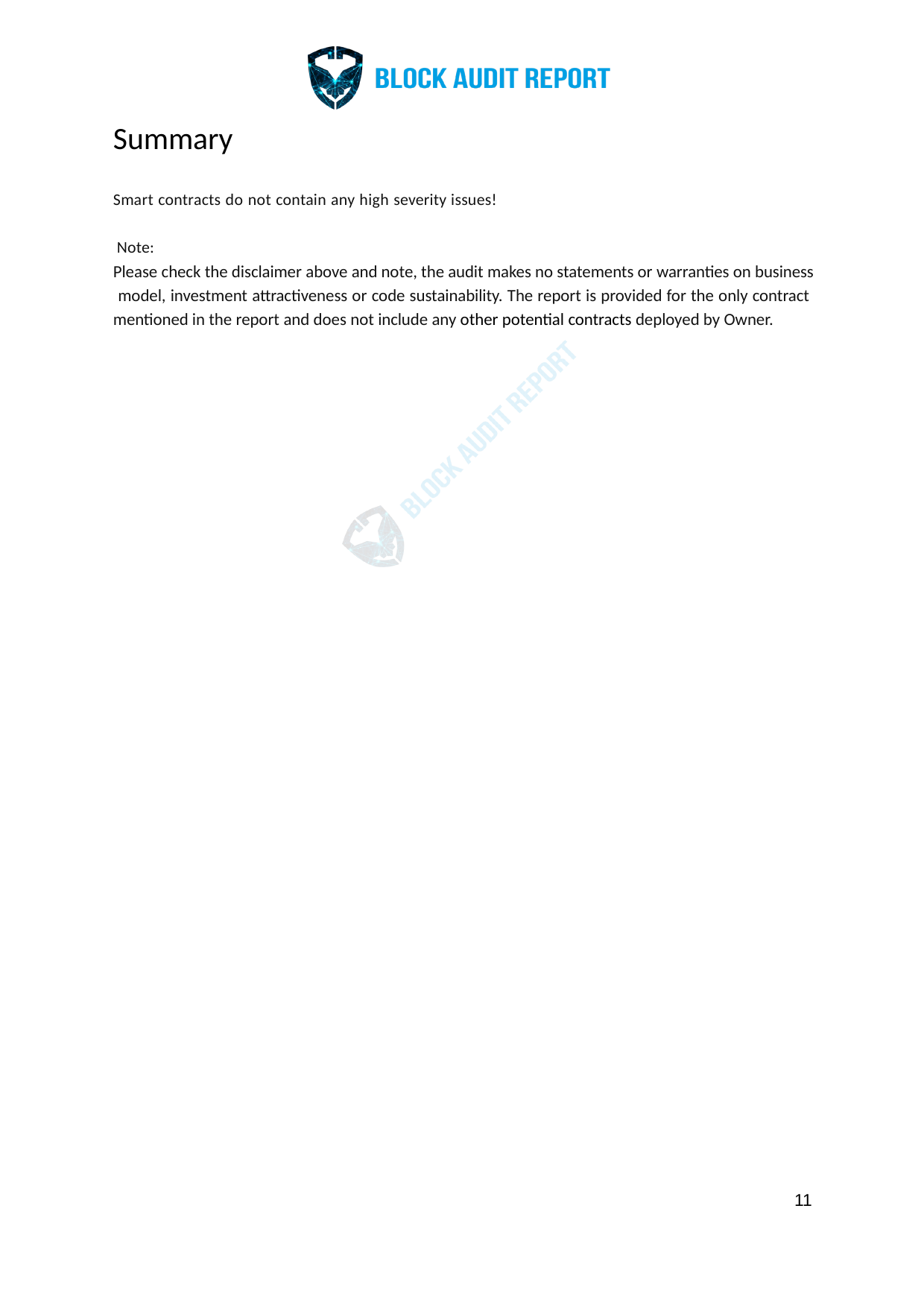

Summary
Smart contracts do not contain any high severity issues!  Note:
Please check the disclaimer above and note, the audit makes no statements or warranties on business  model, investment attractiveness or code sustainability. The report is provided for the only contract  mentioned in the report and does not include any other potential contracts deployed by Owner.
11